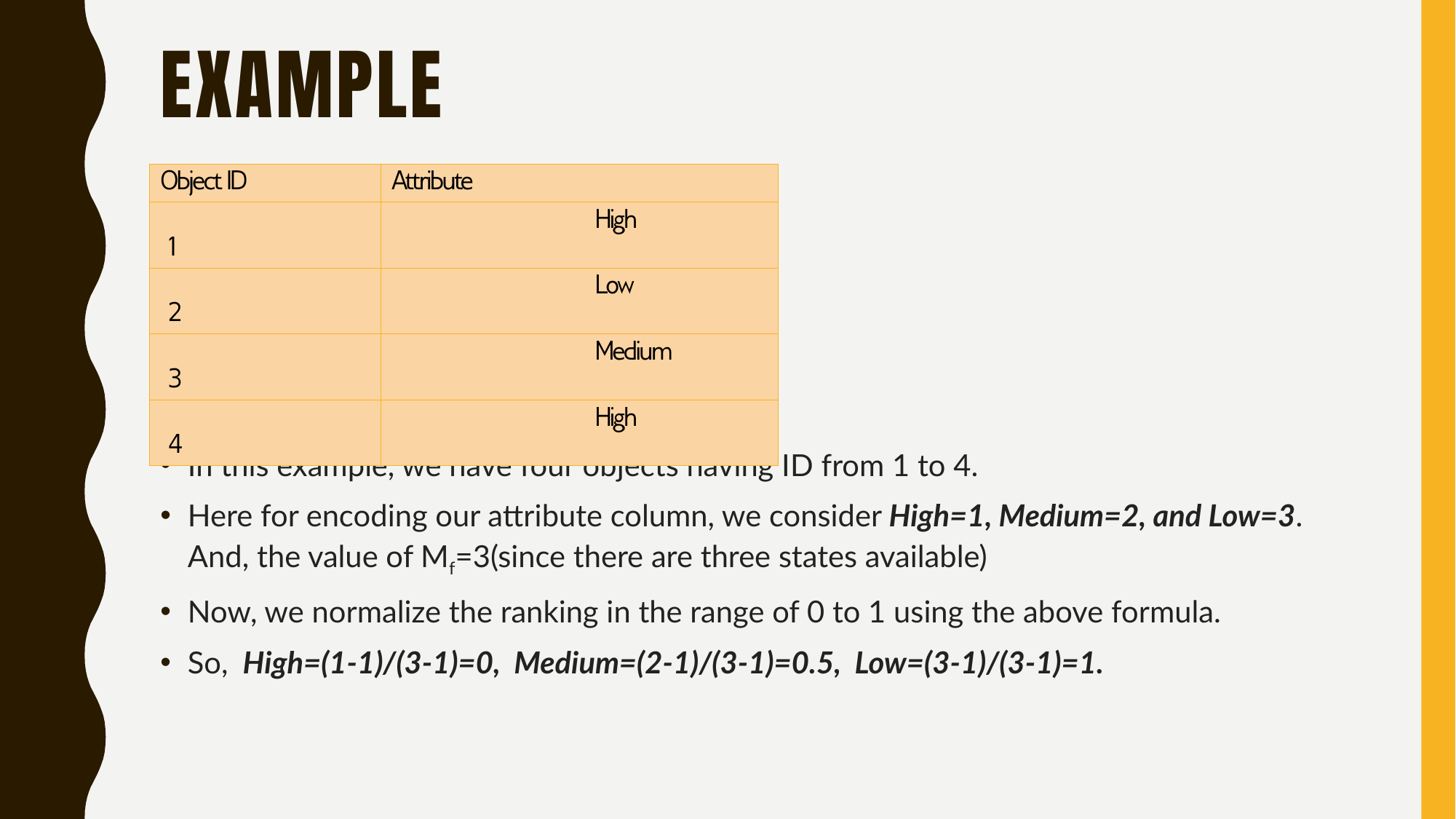

# EXAMPLE
| Object ID | Attribute |
| --- | --- |
| 1 | High |
| 2 | Low |
| 3 | Medium |
| 4 | High |
In this example, we have four objects having ID from 1 to 4.
Here for encoding our attribute column, we consider High=1, Medium=2, and Low=3. And, the value of Mf=3(since there are three states available)
Now, we normalize the ranking in the range of 0 to 1 using the above formula.
So,  High=(1-1)/(3-1)=0,  Medium=(2-1)/(3-1)=0.5,  Low=(3-1)/(3-1)=1.